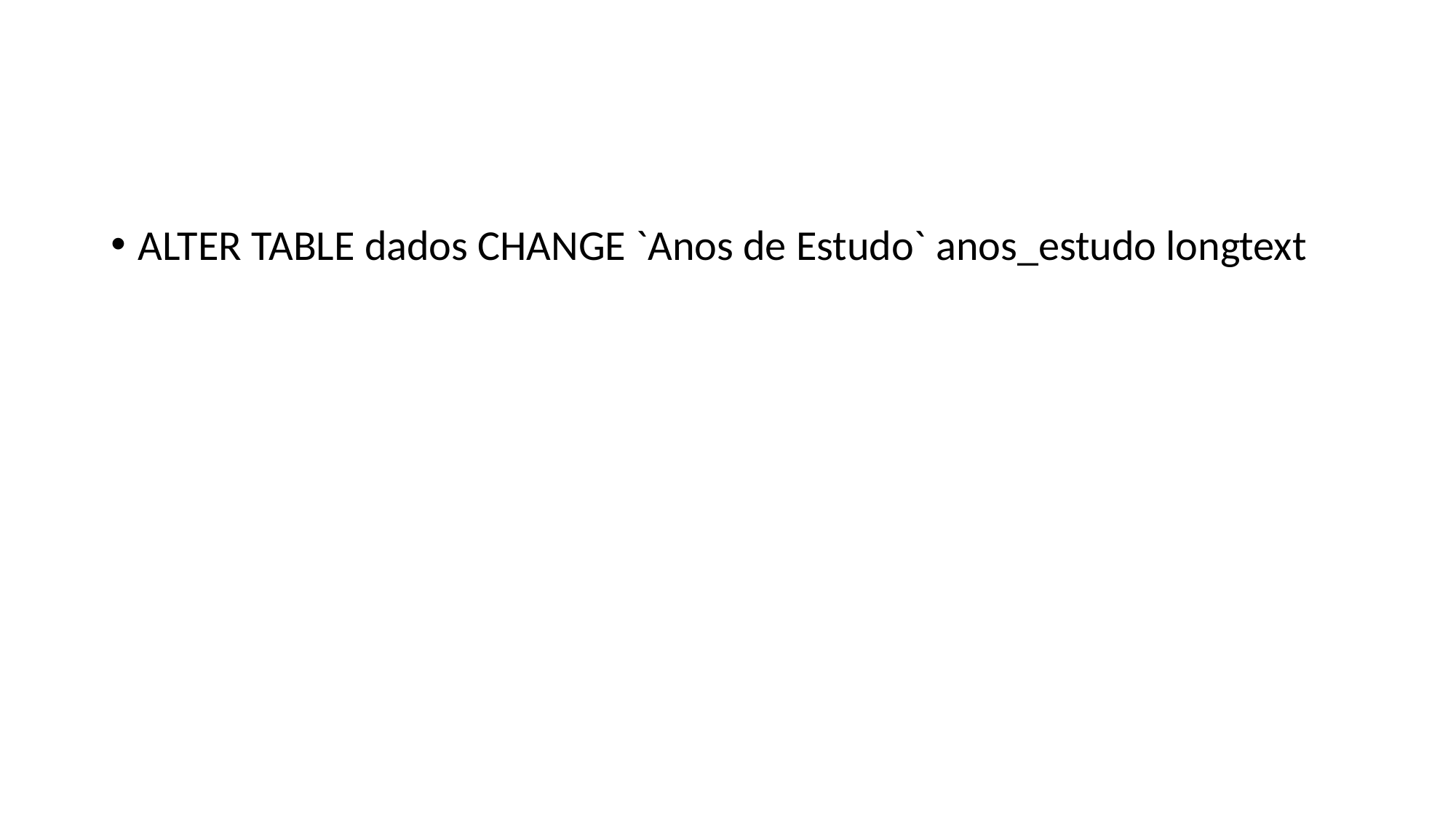

ALTER TABLE dados CHANGE `Anos de Estudo` anos_estudo longtext